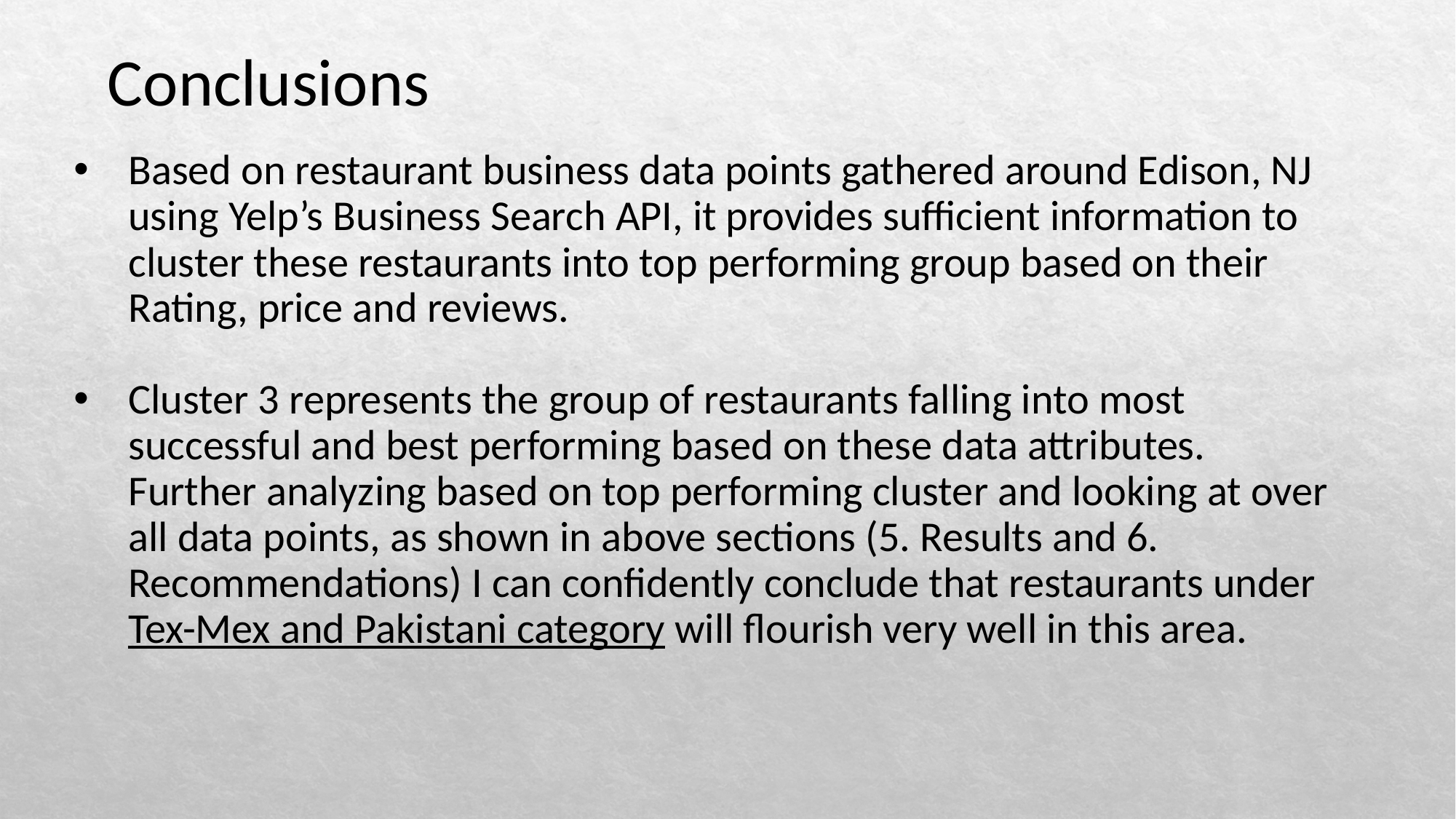

# Conclusions
Based on restaurant business data points gathered around Edison, NJ using Yelp’s Business Search API, it provides sufficient information to cluster these restaurants into top performing group based on their Rating, price and reviews.

Cluster 3 represents the group of restaurants falling into most successful and best performing based on these data attributes. Further analyzing based on top performing cluster and looking at over all data points, as shown in above sections (5. Results and 6. Recommendations) I can confidently conclude that restaurants under Tex-Mex and Pakistani category will flourish very well in this area.